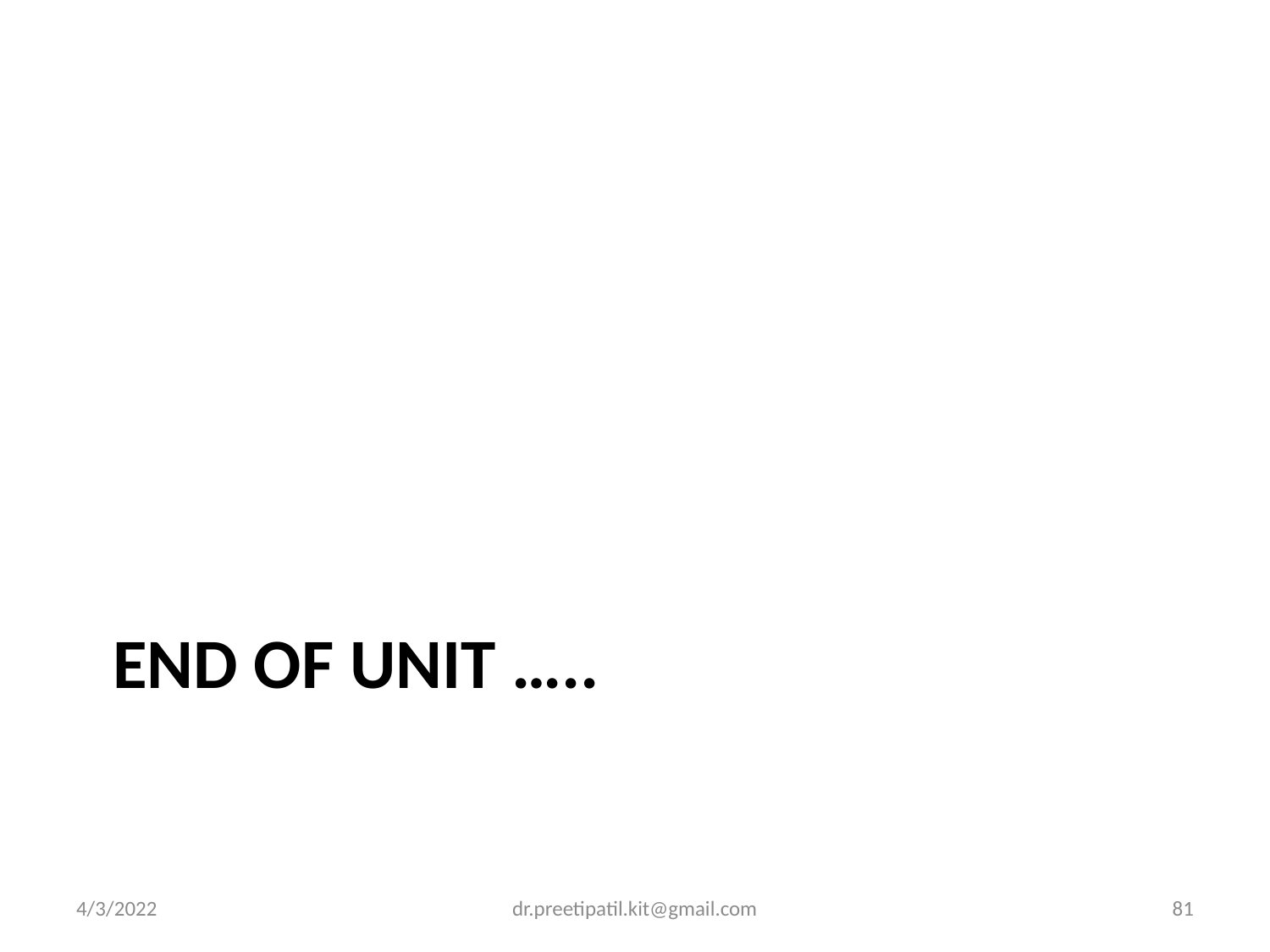

# End of unit …..
4/3/2022
dr.preetipatil.kit@gmail.com
81